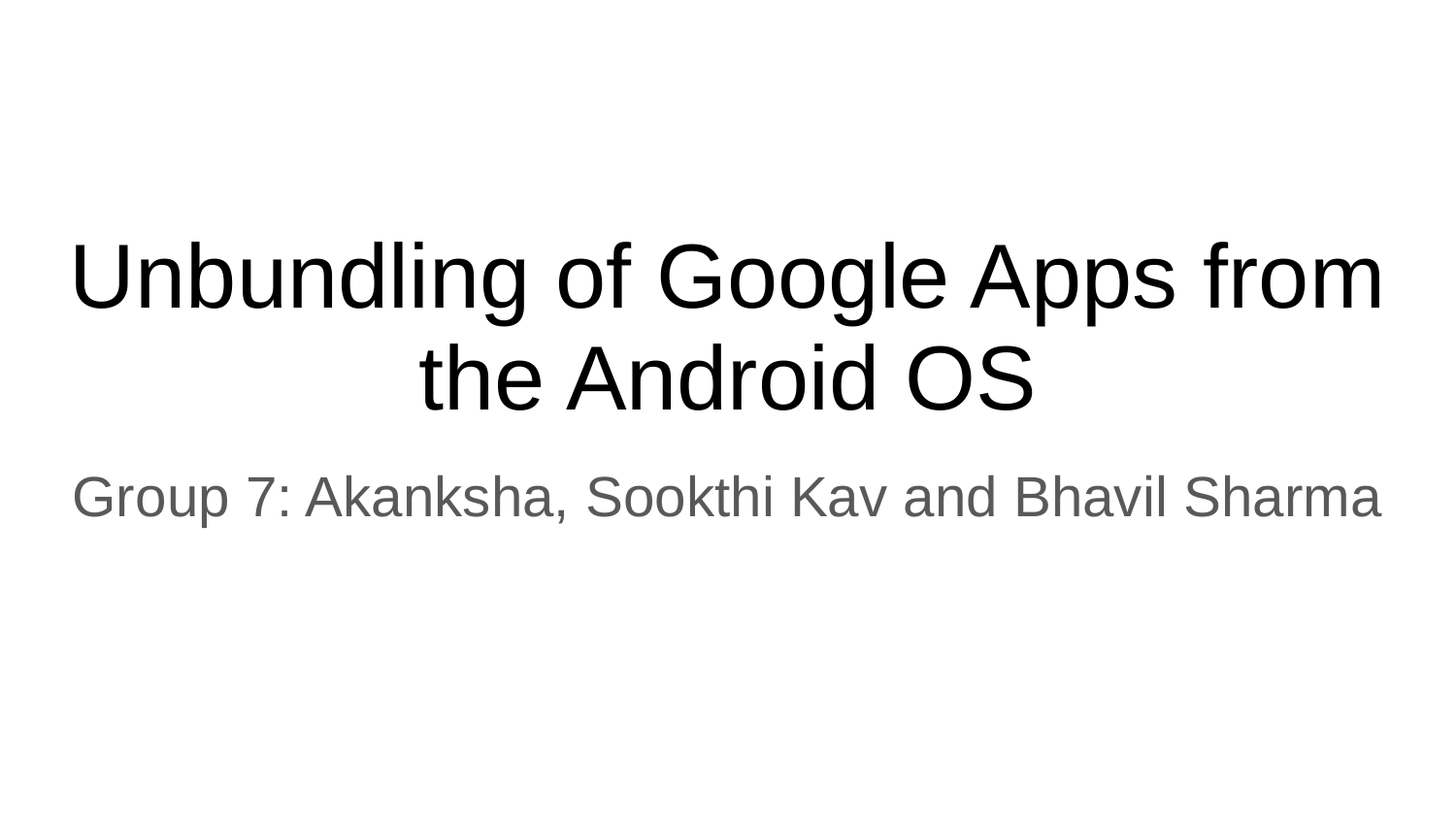

# Unbundling of Google Apps from the Android OS
Group 7: Akanksha, Sookthi Kav and Bhavil Sharma